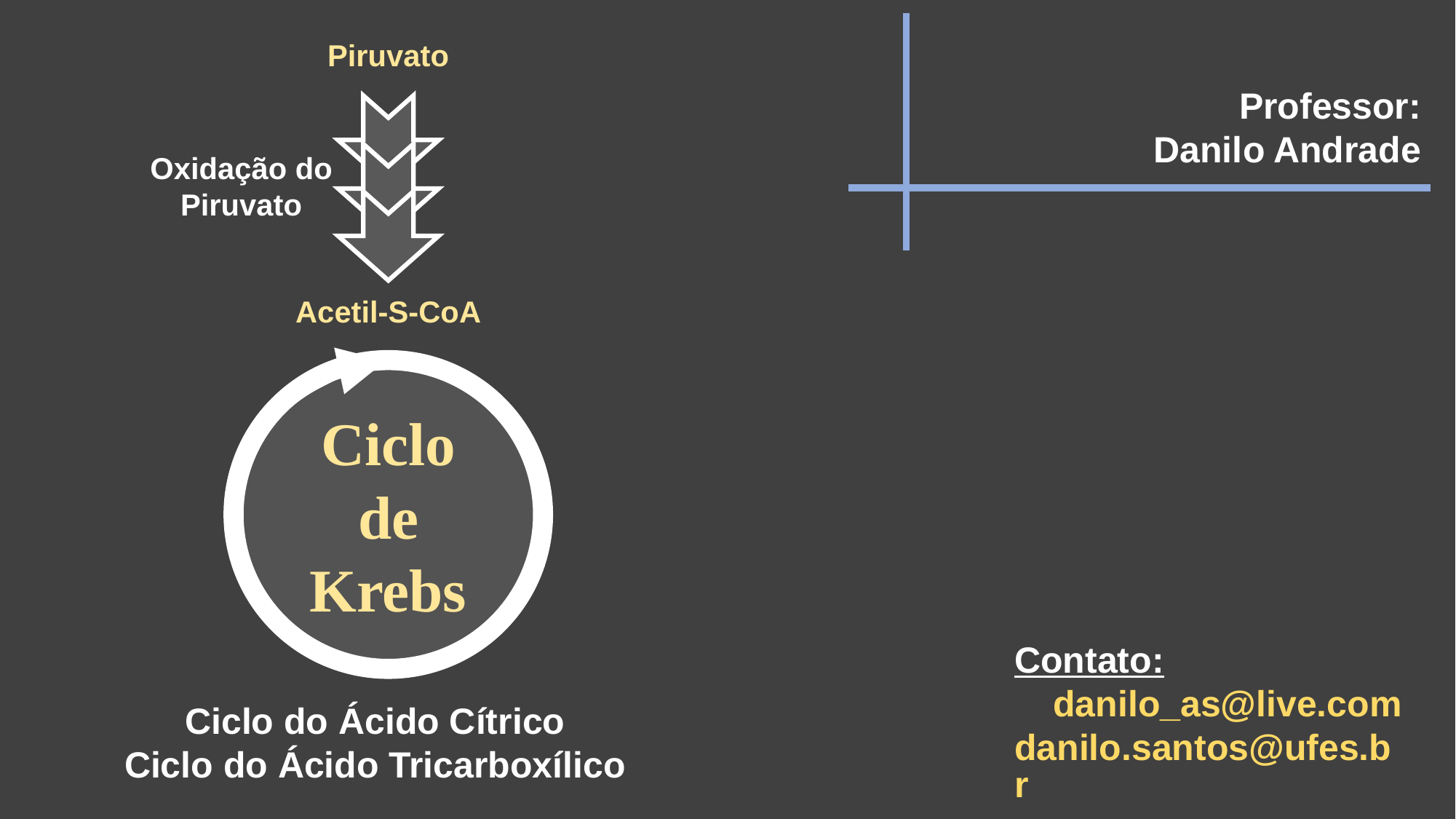

Piruvato
Professor:
Danilo Andrade

Oxidação do Piruvato
Acetil-S-CoA

Ciclo de Krebs
Contato:
danilo_as@live.com
danilo.santos@ufes.br

Ciclo do Ácido Cítrico
Ciclo do Ácido Tricarboxílico